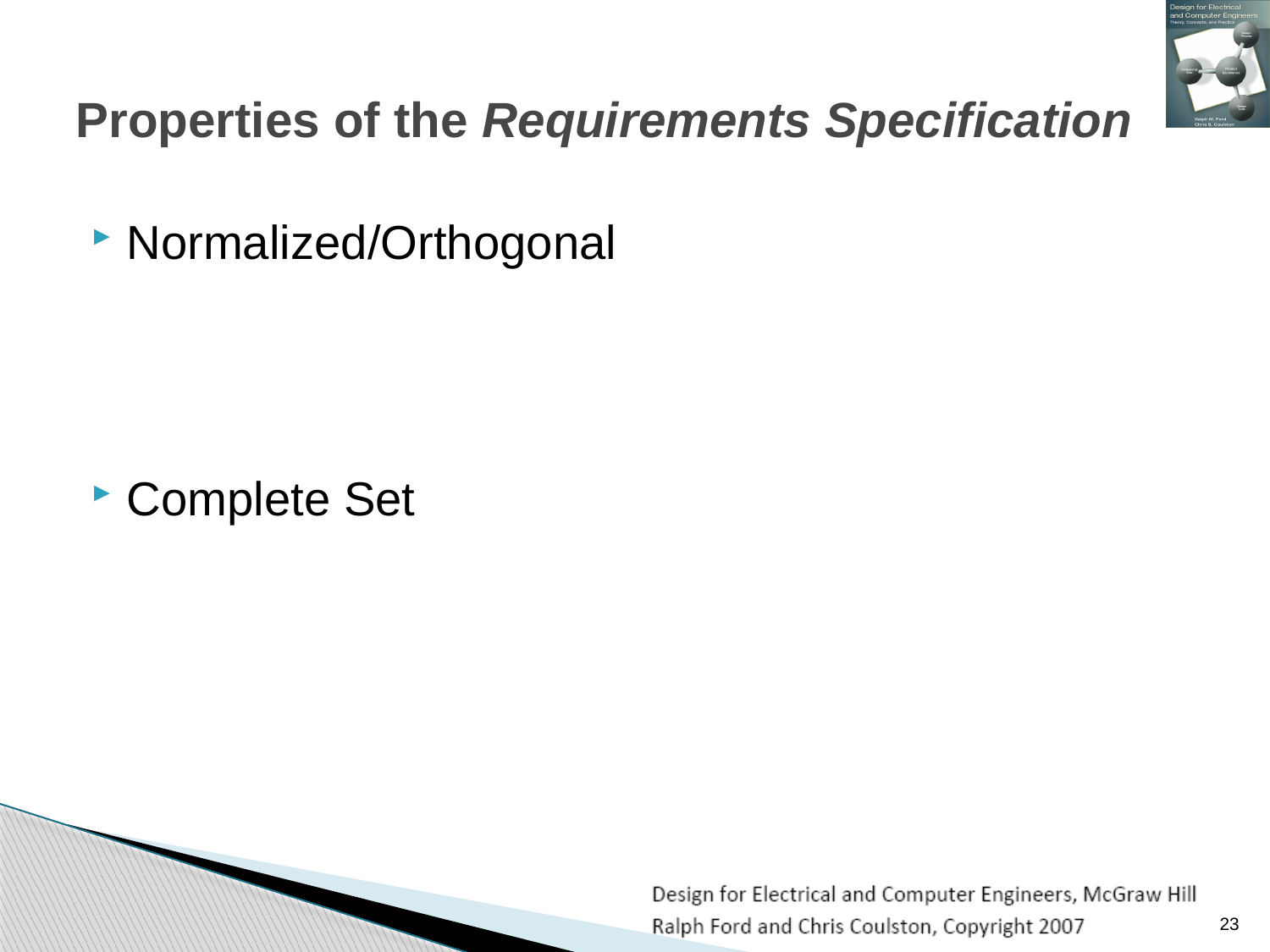

# Properties of the Requirements Specification
Normalized/Orthogonal

Complete Set
23